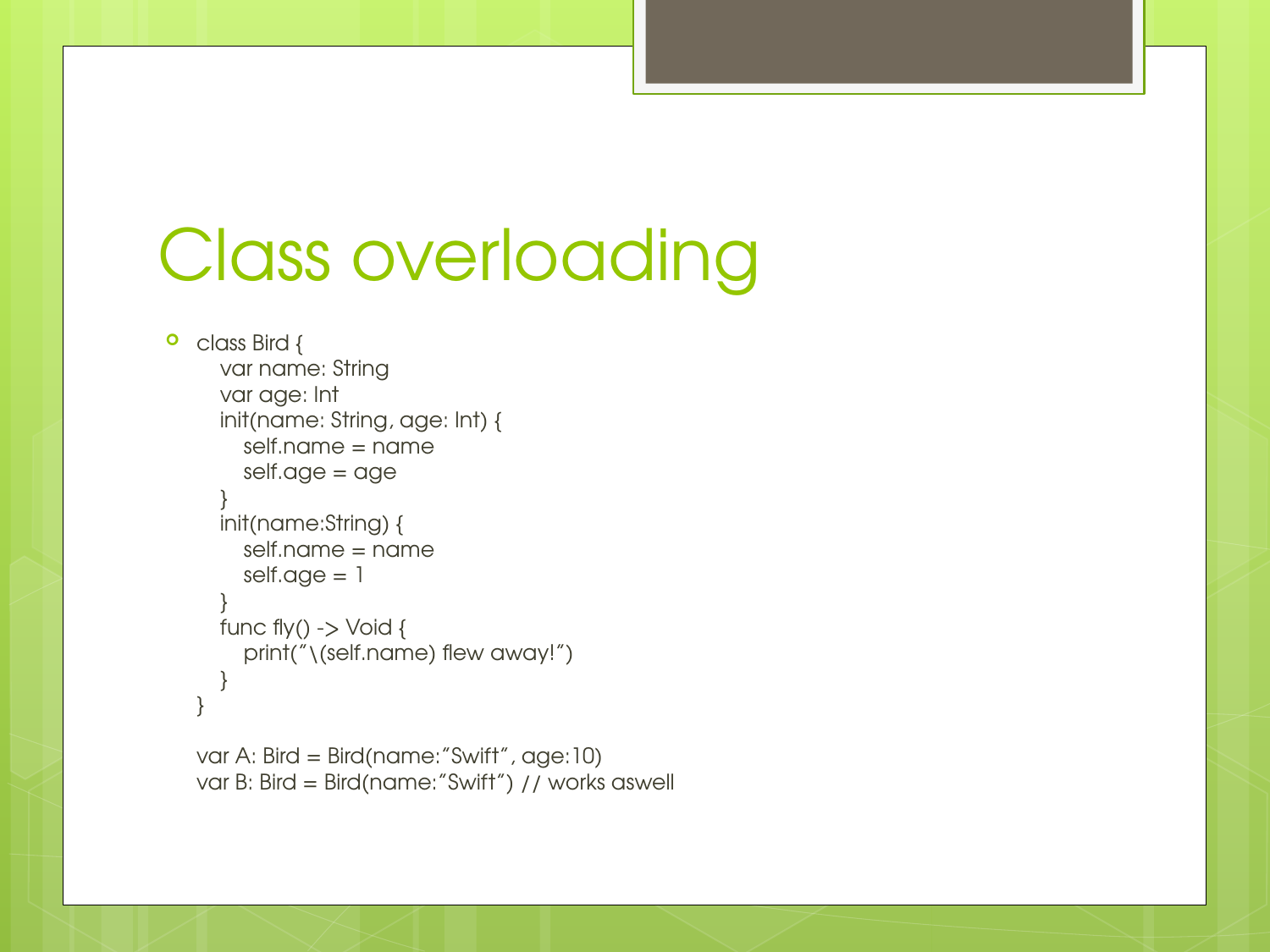

# Class overloading
class Bird {
    var name: String
    var age: Int
    init(name: String, age: Int) {
        self.name = name
        self.age = age
    }
    init(name:String) {
        self.name = name
        self.age = 1
    }
    func fly() -> Void {
        print(”\(self.name) flew away!”)
    }
}
var A: Bird = Bird(name:”Swift”, age:10)
var B: Bird = Bird(name:”Swift”) // works aswell